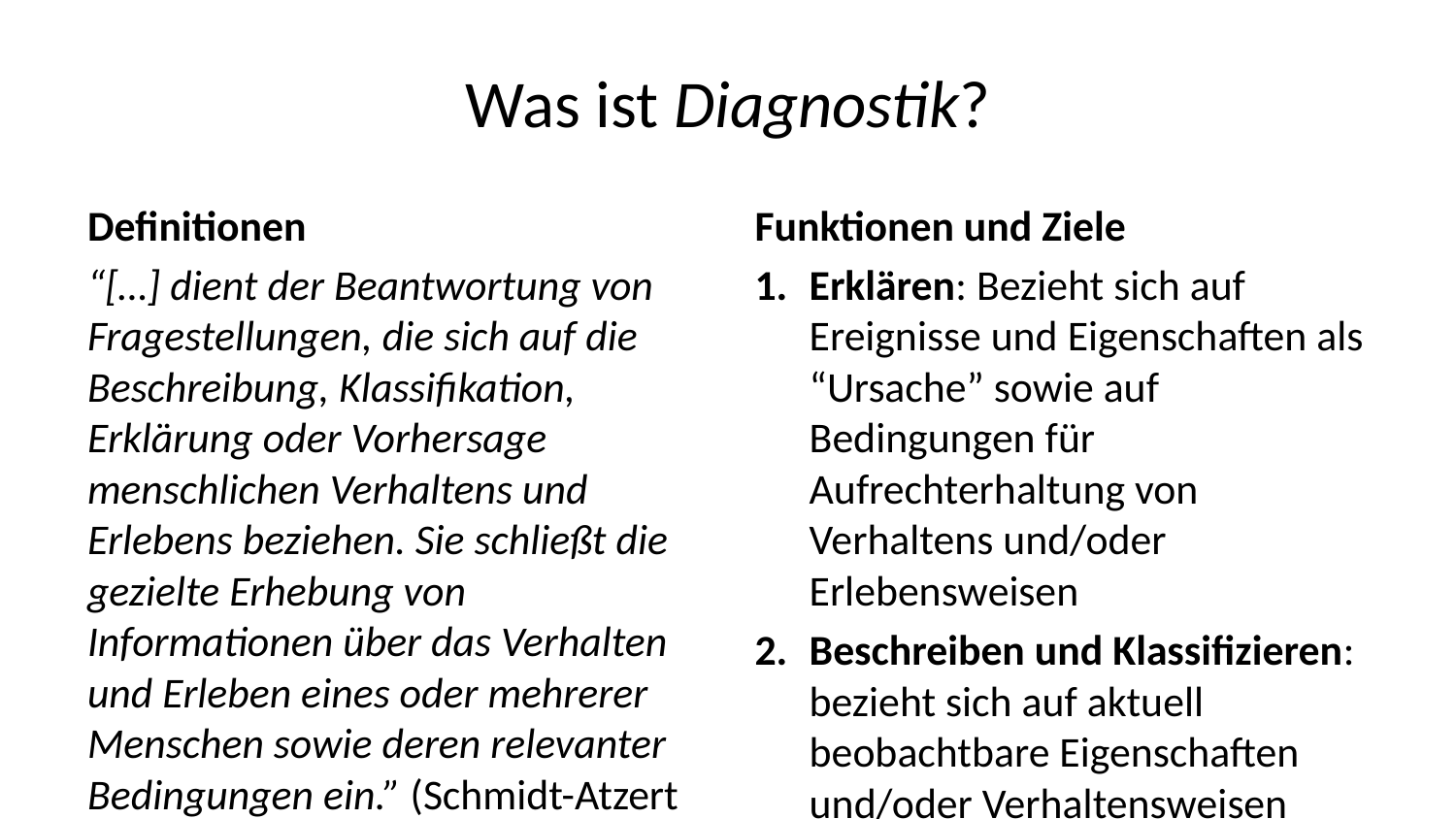

# Was ist Diagnostik?
Definitionen
“[…] dient der Beantwortung von Fragestellungen, die sich auf die Beschreibung, Klassifikation, Erklärung oder Vorhersage menschlichen Verhaltens und Erlebens beziehen. Sie schließt die gezielte Erhebung von Informationen über das Verhalten und Erleben eines oder mehrerer Menschen sowie deren relevanter Bedingungen ein.” (Schmidt-Atzert et al., 2021, p. 2)
“[…] regelgeleitete Sammlung und Verarbeitung von gezielt erhobenen Informationen, die für das Verständnis menschlichen Verhaltens und Erlebens bedeutsam sind.” (Petermann et al., 2006, p. 16)
Funktionen und Ziele
Erklären: Bezieht sich auf Ereignisse und Eigenschaften als “Ursache” sowie auf Bedingungen für Aufrechterhaltung von Verhaltens und/oder Erlebensweisen
Beschreiben und Klassifizieren: bezieht sich auf aktuell beobachtbare Eigenschaften und/oder Verhaltensweisen
Vorhersagen (Prognostizieren): Bezieht sich auf die Wahrscheinlichkeit des Auftretens zukünftigen Verhaltens und/oder Erlebens
Evaluation von Zuständen und/oder Verläufen: Bezieht sich auf die Wirkung von Maßnahmen (bspw. Förderangebote oder Änderungen der Lernbedingungen) auf Verhalten und/oder Erleben